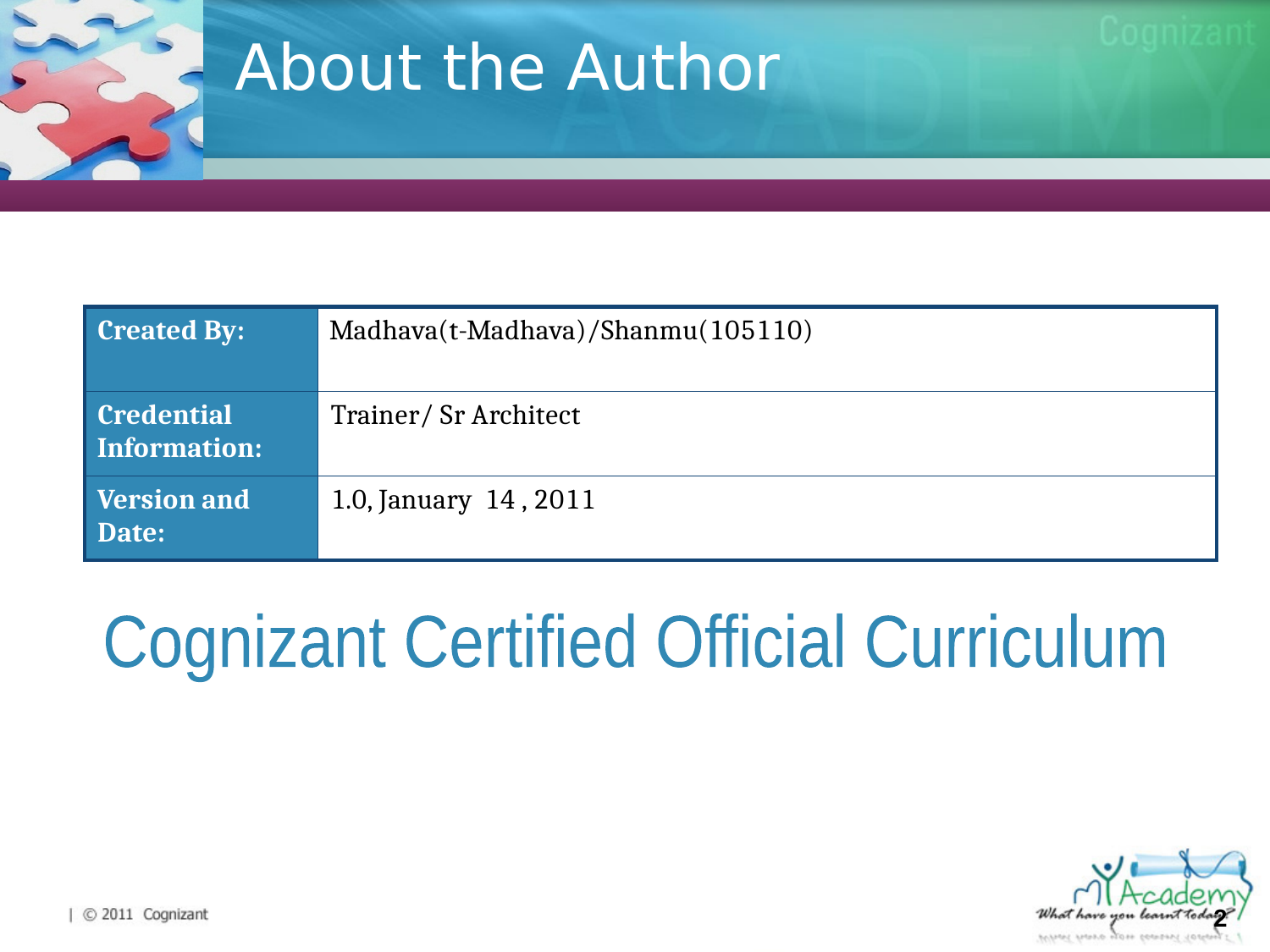

# About the Author
| Created By: | Madhava(t-Madhava)/Shanmu(105110) |
| --- | --- |
| Credential Information: | Trainer/ Sr Architect |
| Version and Date: | 1.0, January 14 , 2011 |
Cognizant Certified Official Curriculum
2